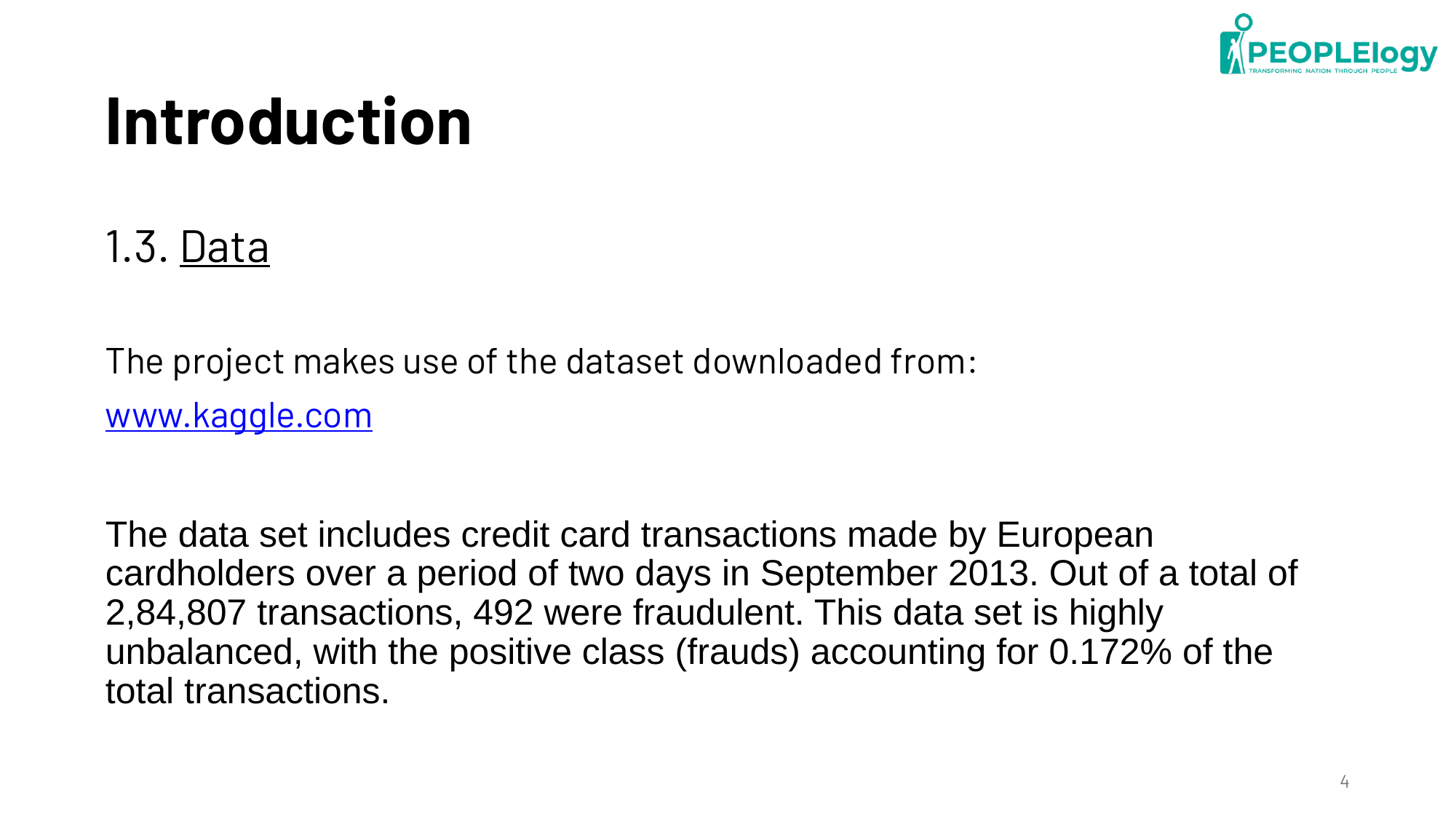

# Introduction
1.3. Data

The project makes use of the dataset downloaded from:
www.kaggle.com

The data set includes credit card transactions made by European cardholders over a period of two days in September 2013. Out of a total of 2,84,807 transactions, 492 were fraudulent. This data set is highly unbalanced, with the positive class (frauds) accounting for 0.172% of the total transactions.
4